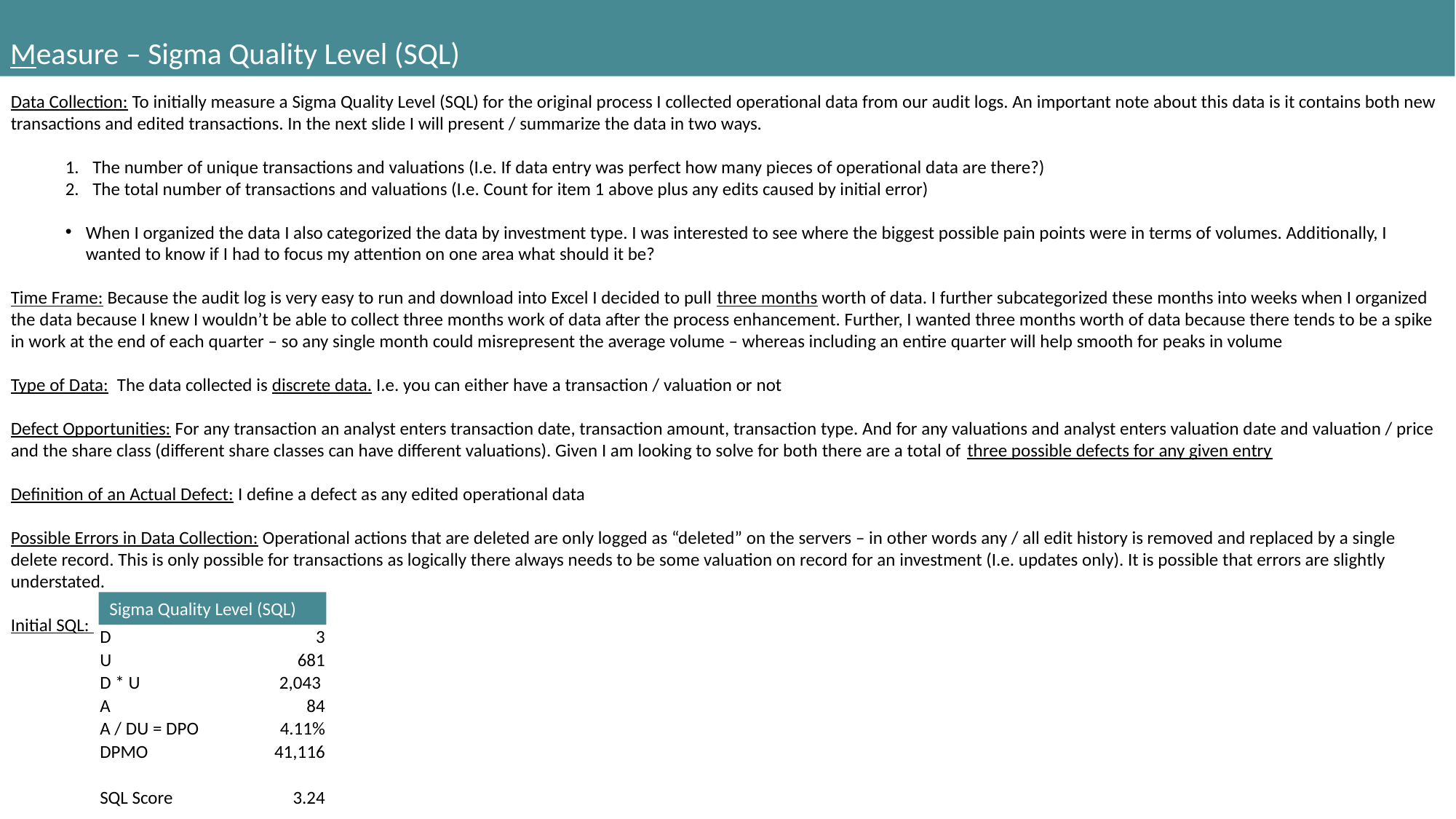

Measure – Sigma Quality Level (SQL)
Data Collection: To initially measure a Sigma Quality Level (SQL) for the original process I collected operational data from our audit logs. An important note about this data is it contains both new transactions and edited transactions. In the next slide I will present / summarize the data in two ways.
The number of unique transactions and valuations (I.e. If data entry was perfect how many pieces of operational data are there?)
The total number of transactions and valuations (I.e. Count for item 1 above plus any edits caused by initial error)

When I organized the data I also categorized the data by investment type. I was interested to see where the biggest possible pain points were in terms of volumes. Additionally, I wanted to know if I had to focus my attention on one area what should it be?

Time Frame: Because the audit log is very easy to run and download into Excel I decided to pull three months worth of data. I further subcategorized these months into weeks when I organized the data because I knew I wouldn’t be able to collect three months work of data after the process enhancement. Further, I wanted three months worth of data because there tends to be a spike in work at the end of each quarter – so any single month could misrepresent the average volume – whereas including an entire quarter will help smooth for peaks in volume

Type of Data:  The data collected is discrete data. I.e. you can either have a transaction / valuation or not

Defect Opportunities: For any transaction an analyst enters transaction date, transaction amount, transaction type. And for any valuations and analyst enters valuation date and valuation / price and the share class (different share classes can have different valuations). Given I am looking to solve for both there are a total of three possible defects for any given entry

Definition of an Actual Defect: I define a defect as any edited operational data

Possible Errors in Data Collection: Operational actions that are deleted are only logged as “deleted” on the servers – in other words any / all edit history is removed and replaced by a single delete record. This is only possible for transactions as logically there always needs to be some valuation on record for an investment (I.e. updates only). It is possible that errors are slightly understated.

Initial SQL:
Sigma Quality Level (SQL)
| D | 3 |
| --- | --- |
| U | 681 |
| D \* U | 2,043 |
| A | 84 |
| A / DU = DPO | 4.11% |
| DPMO | 41,116 |
|  |  |
| SQL Score | 3.24 |